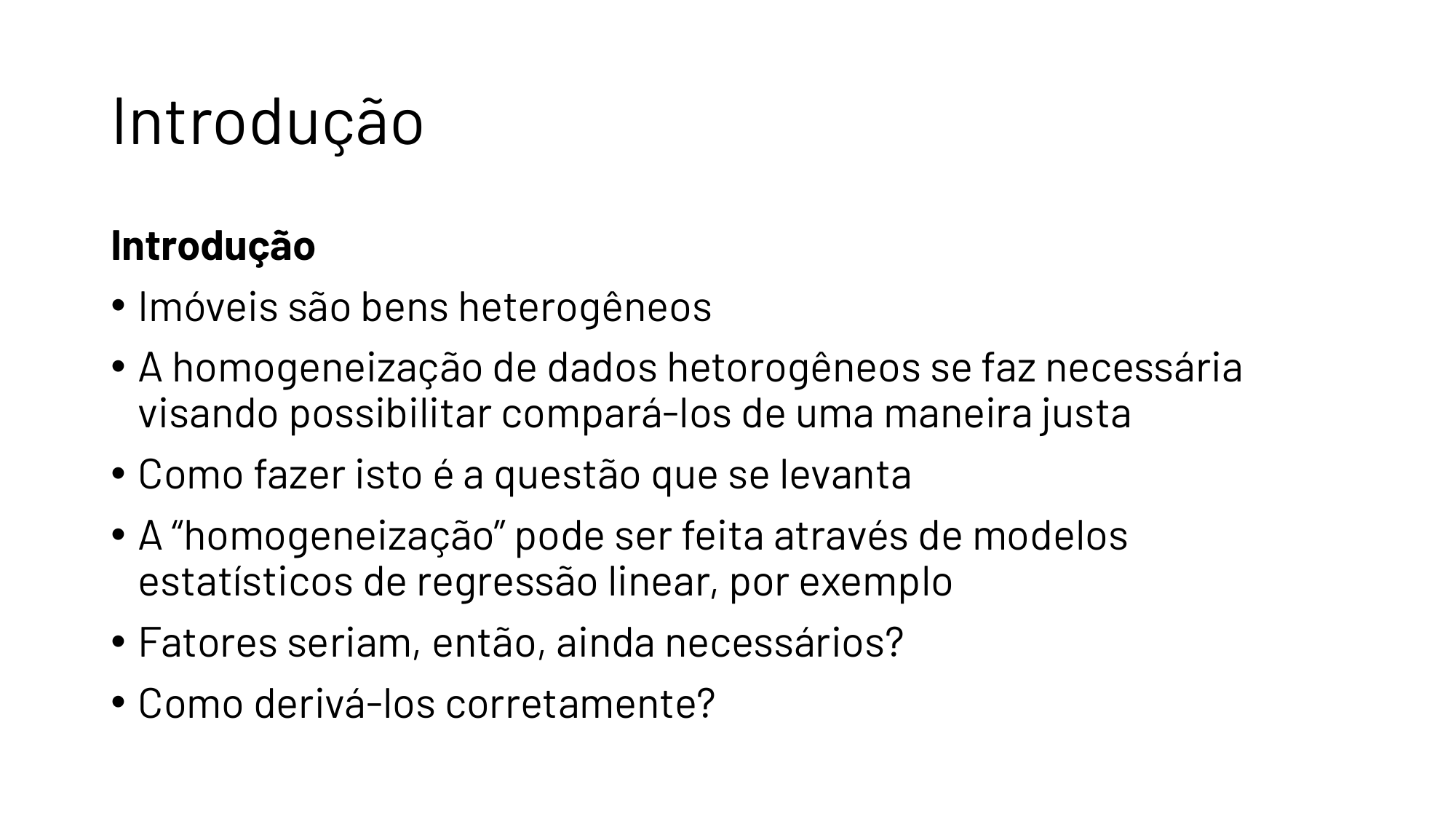

# Introdução
Introdução
Imóveis são bens heterogêneos
A homogeneização de dados hetorogêneos se faz necessária visando possibilitar compará-los de uma maneira justa
Como fazer isto é a questão que se levanta
A “homogeneização” pode ser feita através de modelos estatísticos de regressão linear, por exemplo
Fatores seriam, então, ainda necessários?
Como derivá-los corretamente?